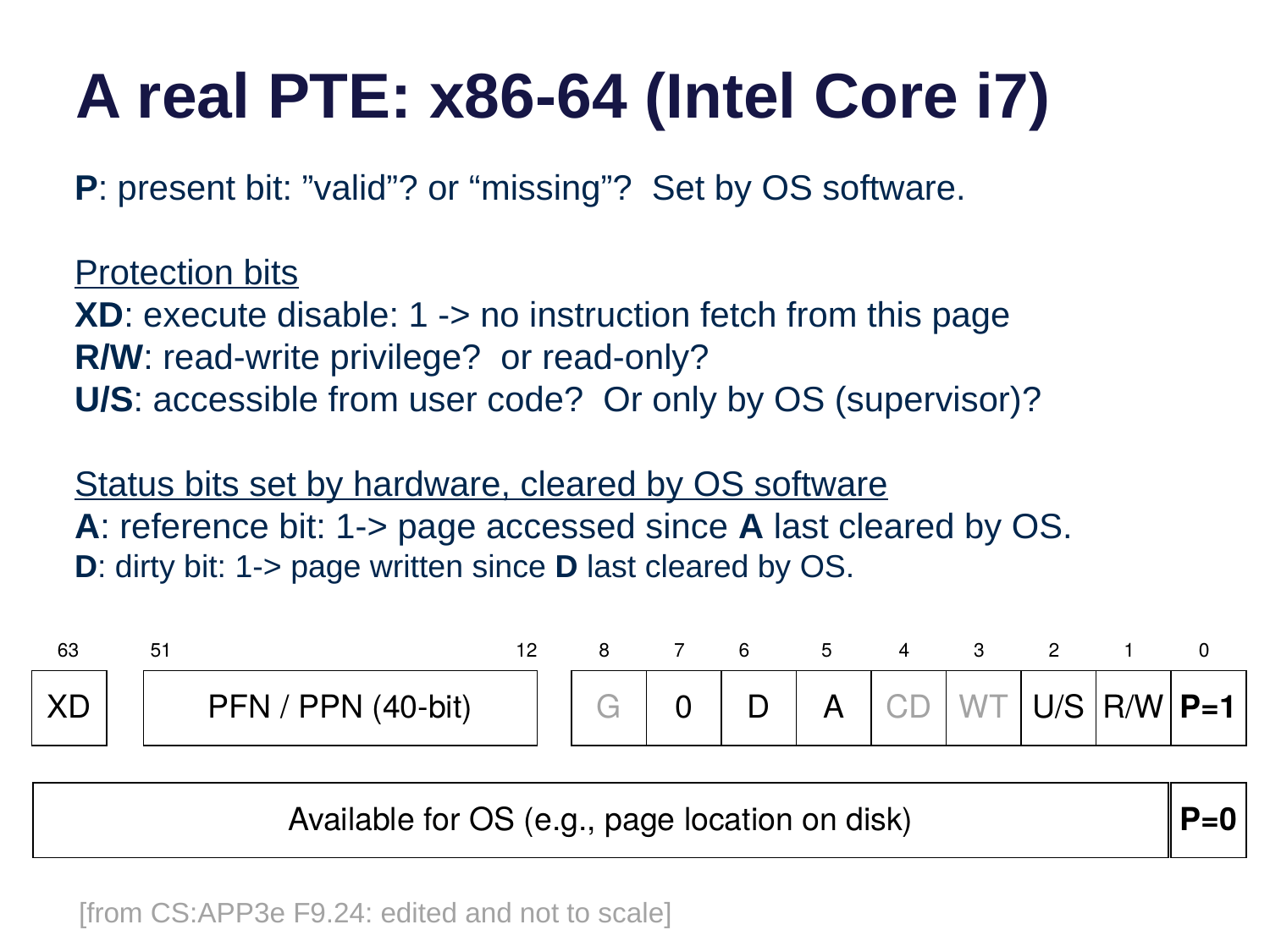

# A real PTE: x86-64 (Intel Core i7)
P: present bit: ”valid”? or “missing”?  Set by OS software.

Protection bits
XD: execute disable: 1 -> no instruction fetch from this page
R/W: read-write privilege?  or read-only?
U/S: accessible from user code?  Or only by OS (supervisor)?

Status bits set by hardware, cleared by OS software
A: reference bit: 1-> page accessed since A last cleared by OS.
D: dirty bit: 1-> page written since D last cleared by OS.
63
51
12
8
7
6
5
4
3
2
1
0
XD
PFN / PPN (40-bit)
G
0
D
A
CD
WT
U/S
R/W
P=1
Available for OS (e.g., page location on disk)
P=0
[from CS:APP3e F9.24: edited and not to scale]